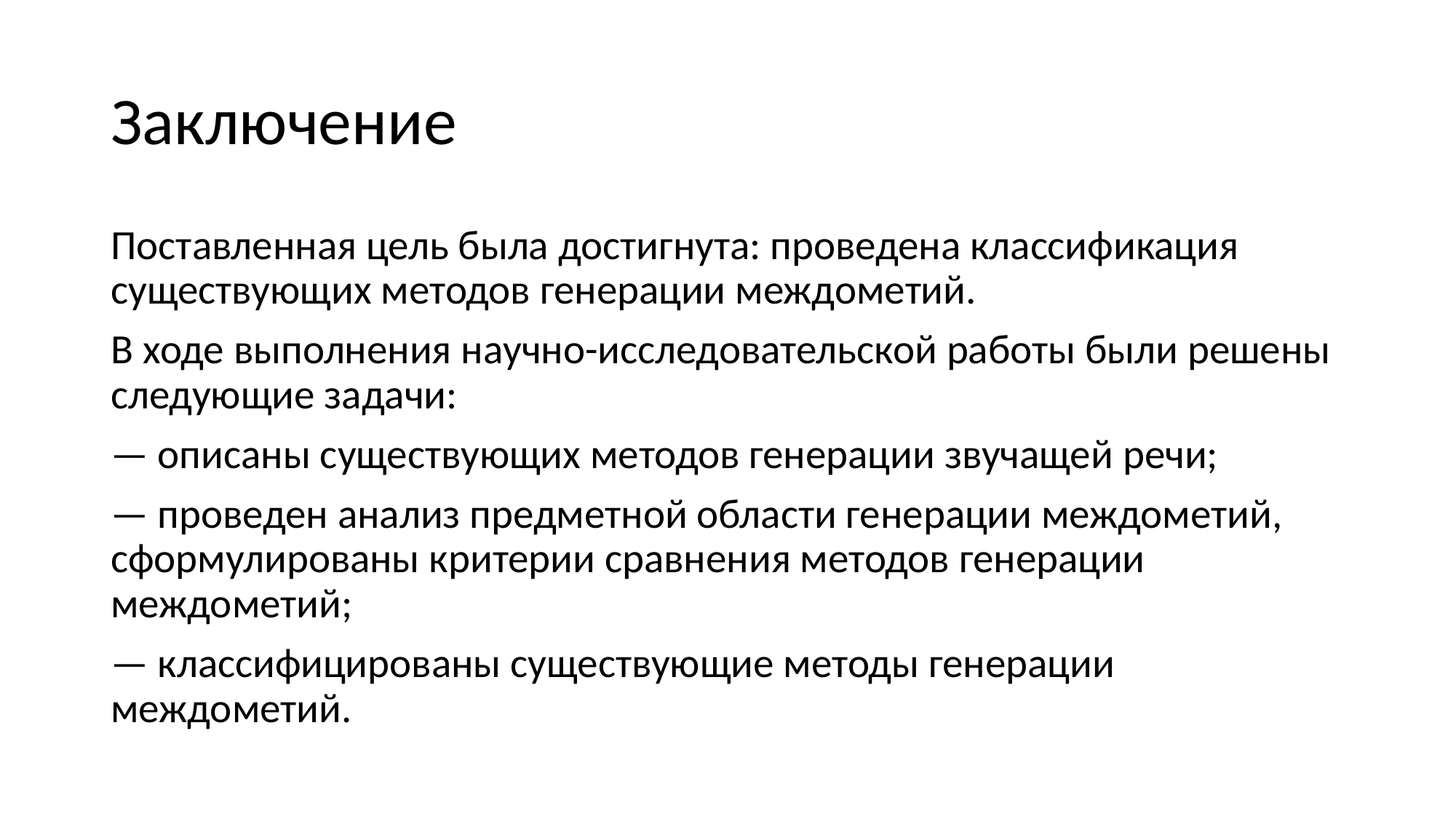

# Заключение
Поставленная цель была достигнута: проведена классификация существующих методов генерации междометий.
В ходе выполнения научно-исследовательской работы были решены следующие задачи:
— описаны существующих методов генерации звучащей речи;
— проведен анализ предметной области генерации междометий, сформулированы критерии сравнения методов генерации междометий;
— классифицированы существующие методы генерации междометий.